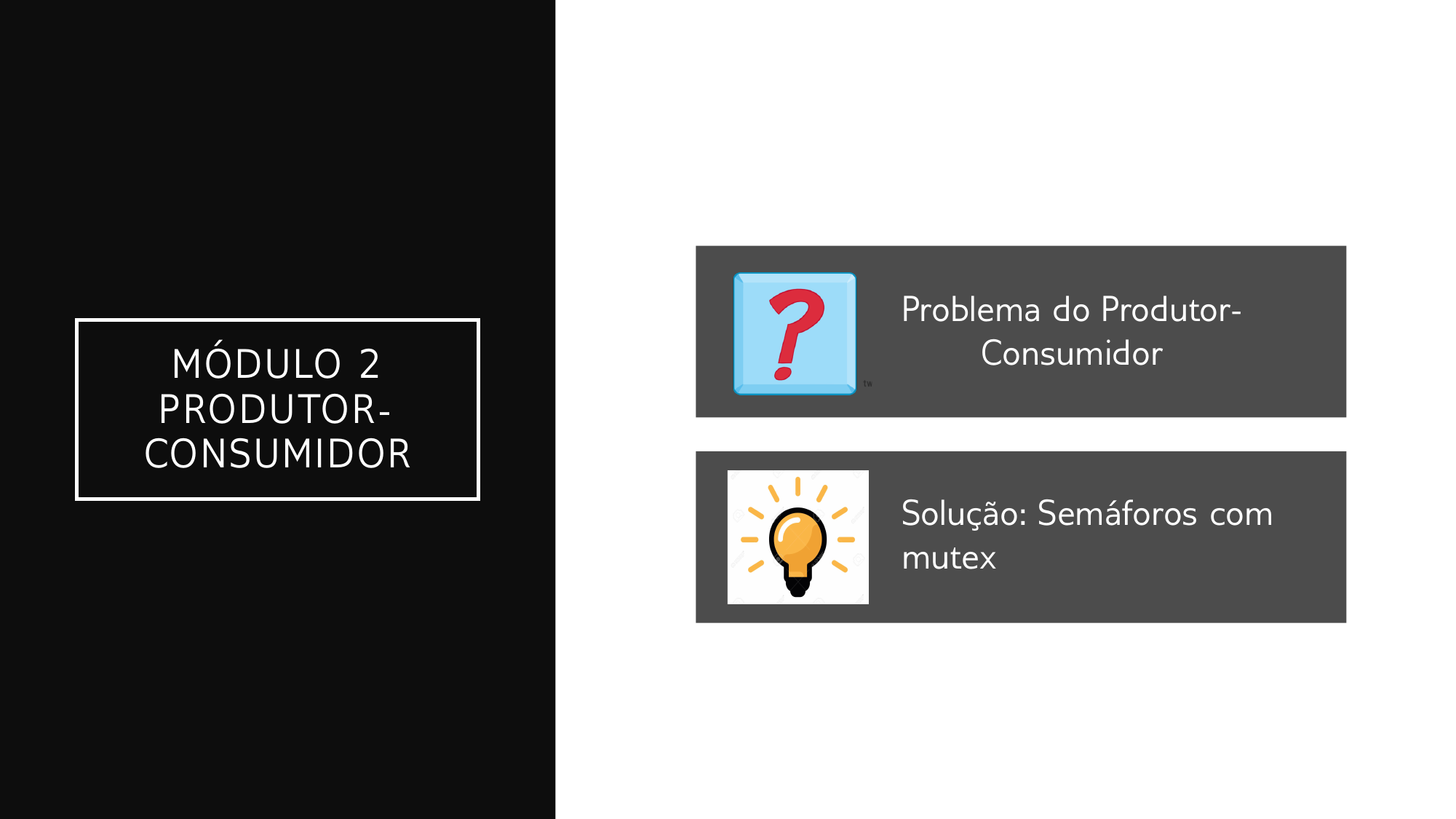

Problema do Produtor-Consumidor
# MÓDULO 2 PRODUTOR-CONSUMIDOR

Solução: Semáforos com mutex